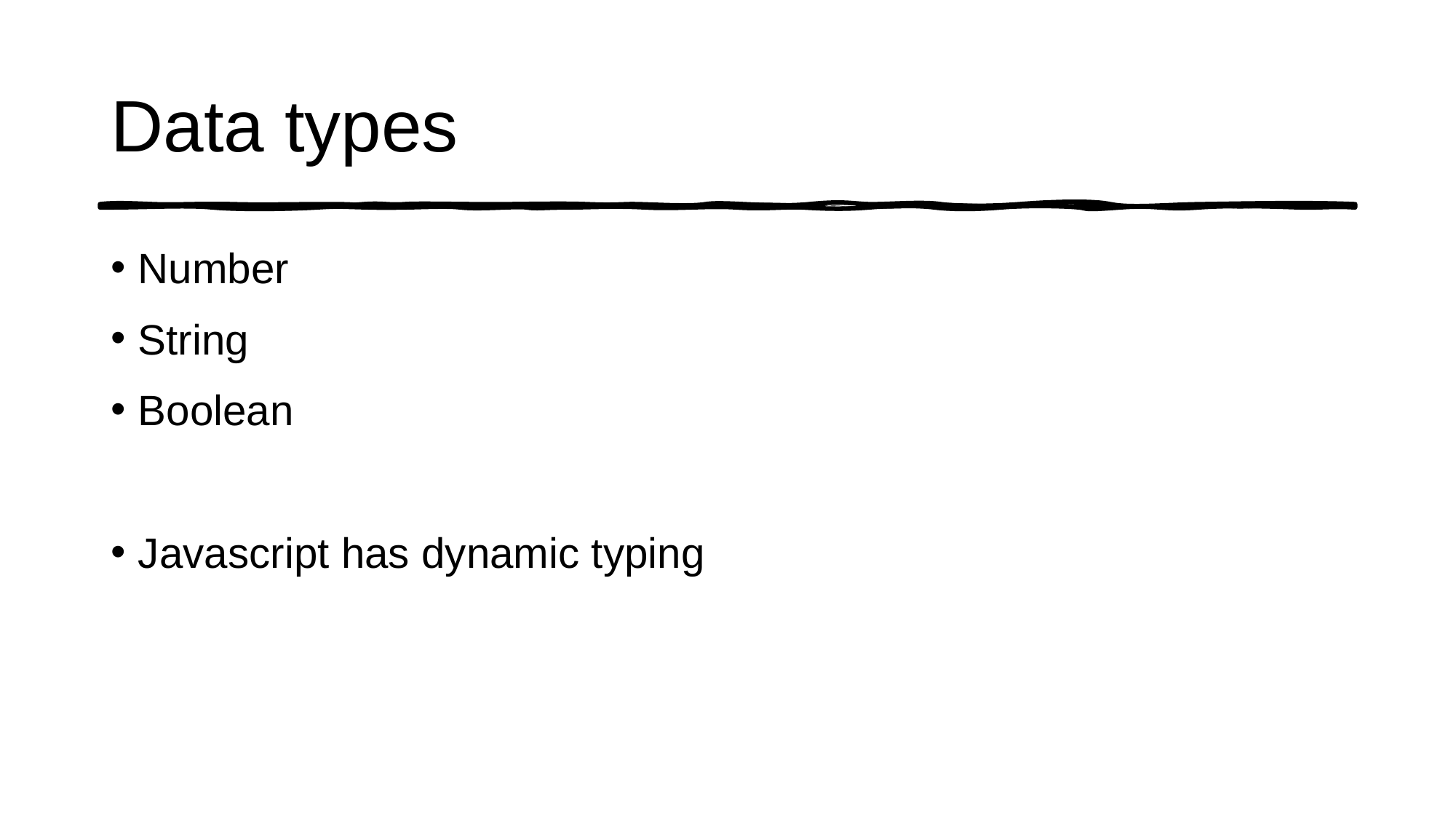

# Data types
Number
String
Boolean

Javascript has dynamic typing